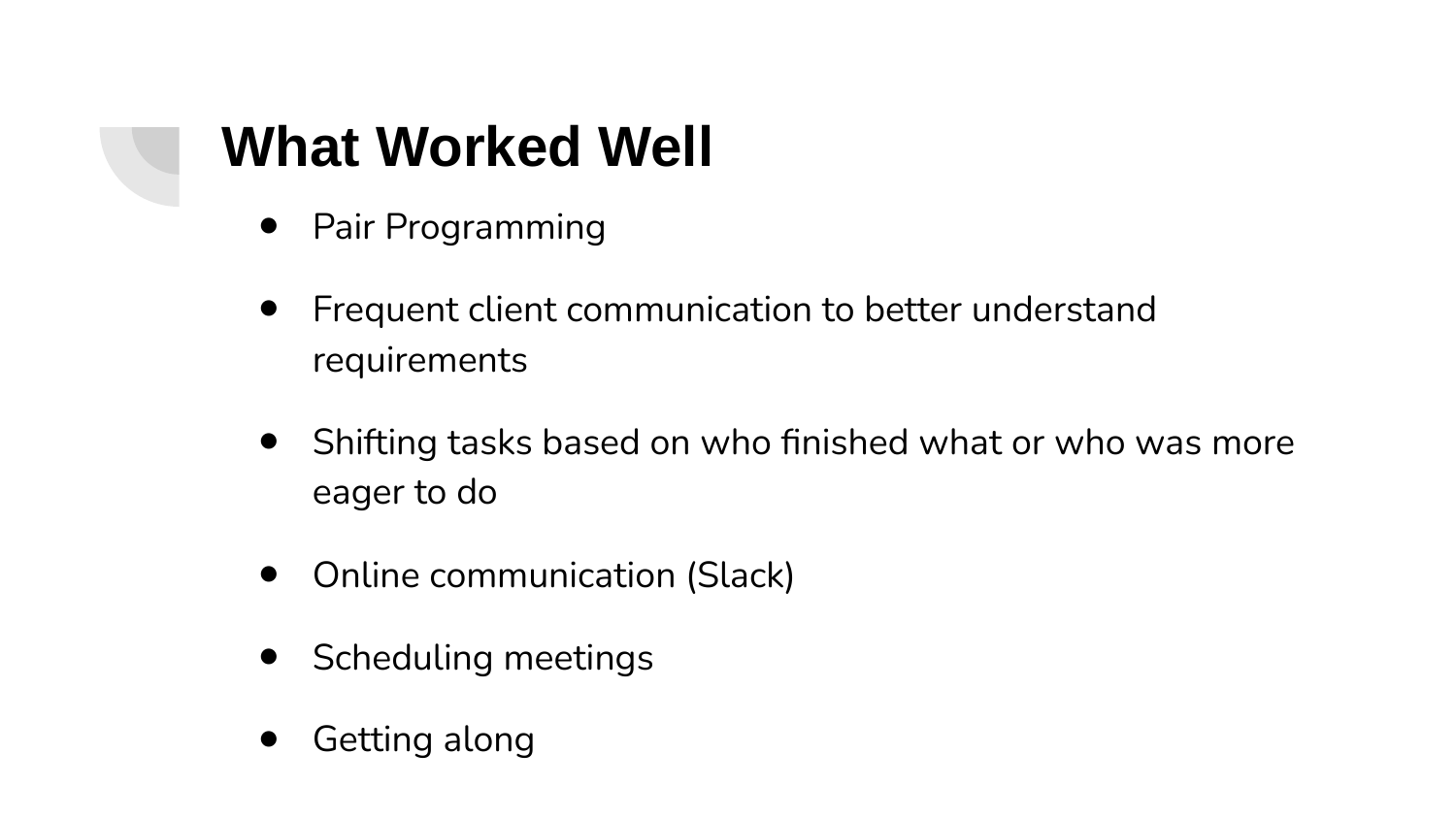

# What Worked Well
Pair Programming
Frequent client communication to better understand requirements
Shifting tasks based on who finished what or who was more eager to do
Online communication (Slack)
Scheduling meetings
Getting along